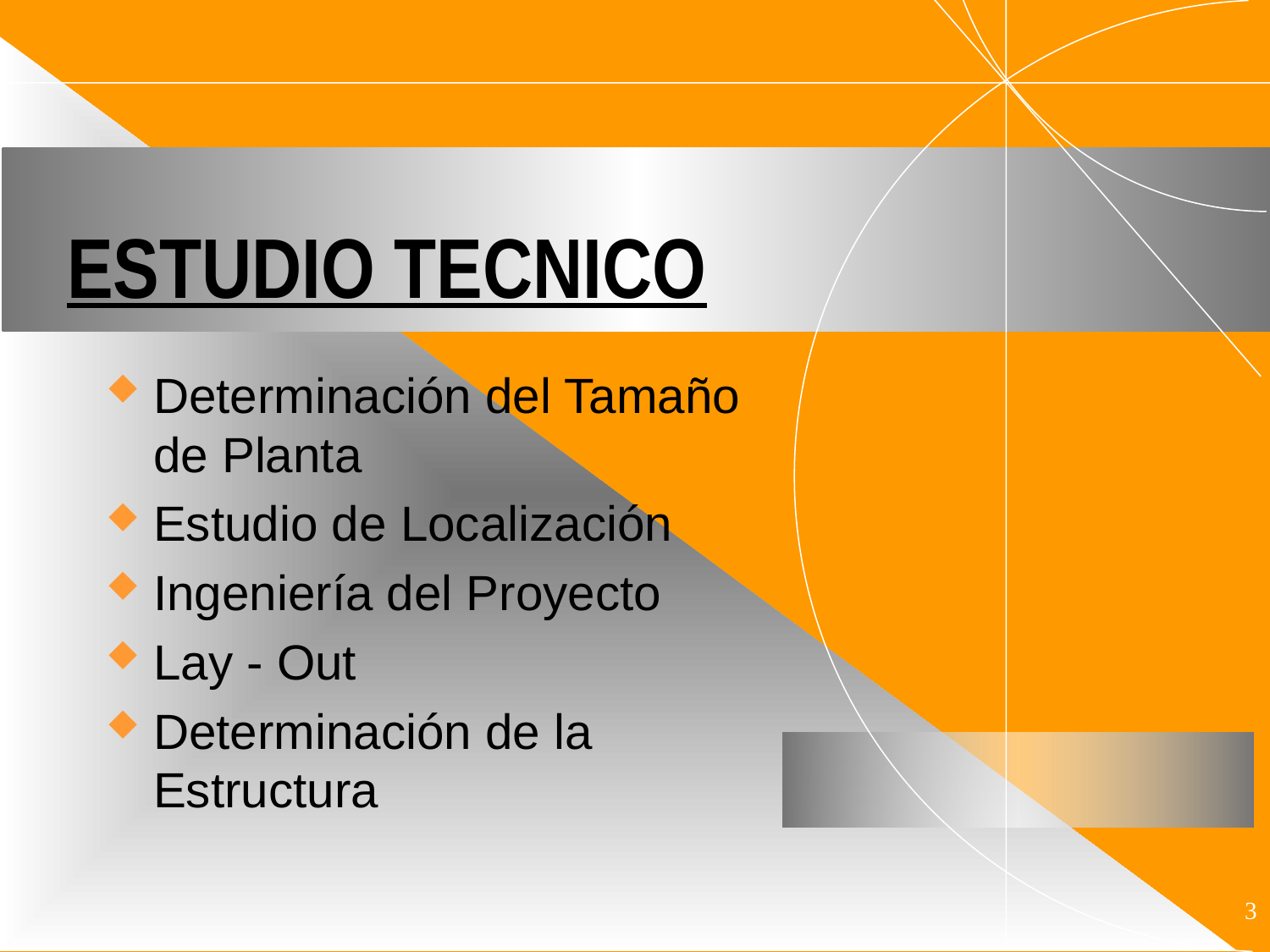

# ESTUDIO TECNICO
Determinación del Tamaño de Planta
Estudio de Localización
Ingeniería del Proyecto
Lay - Out
Determinación de la Estructura
3